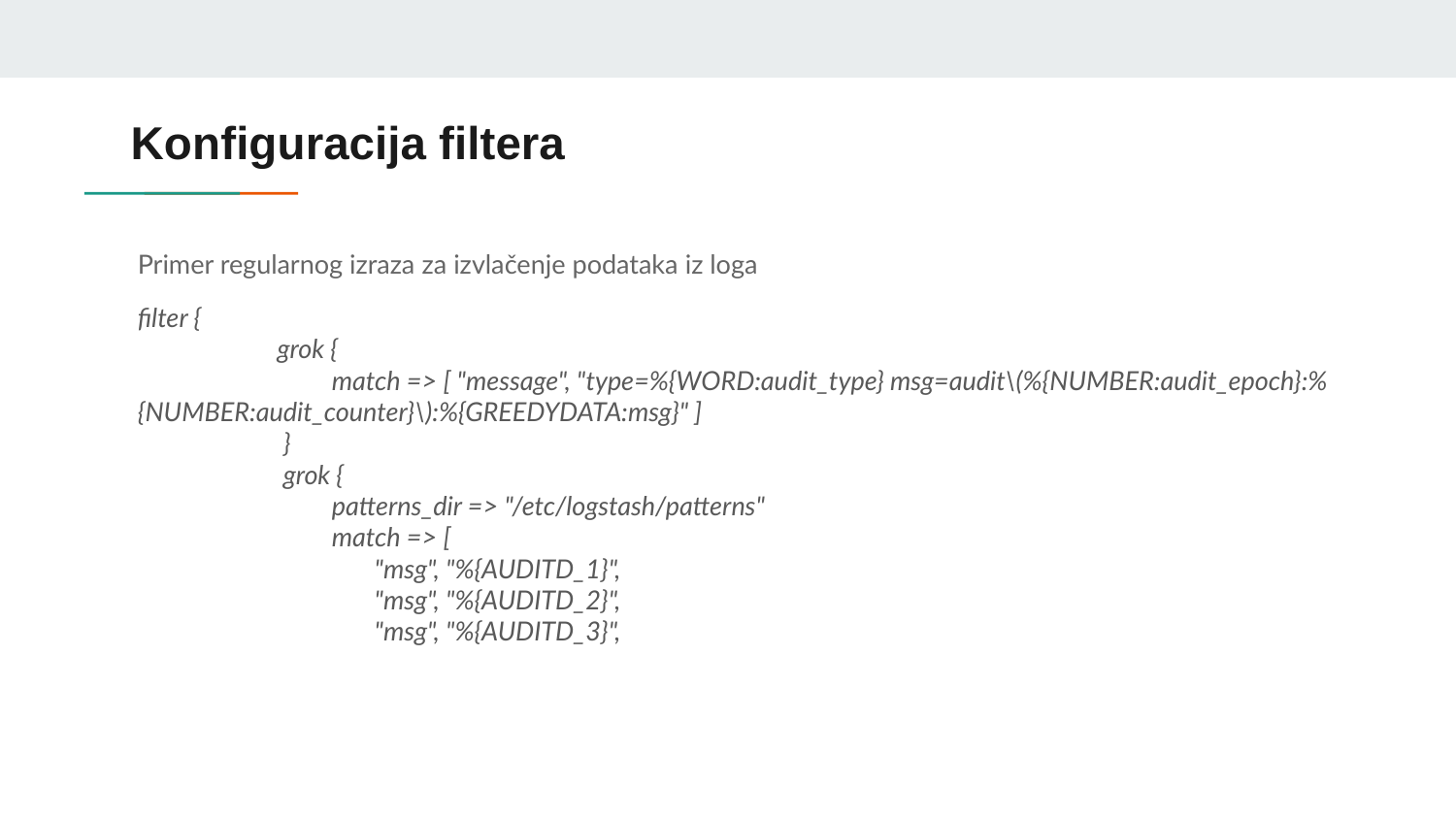

# Konfiguracija filtera
Primer regularnog izraza za izvlačenje podataka iz loga

filter {
                       grok {
                                match => [ "message", "type=%{WORD:audit_type} msg=audit\(%{NUMBER:audit_epoch}:%{NUMBER:audit_counter}\):%{GREEDYDATA:msg}" ]
                        }
                        grok {
                                patterns_dir => "/etc/logstash/patterns"
                                match => [
                                       "msg", "%{AUDITD_1}",
                                       "msg", "%{AUDITD_2}",
                                       "msg", "%{AUDITD_3}",